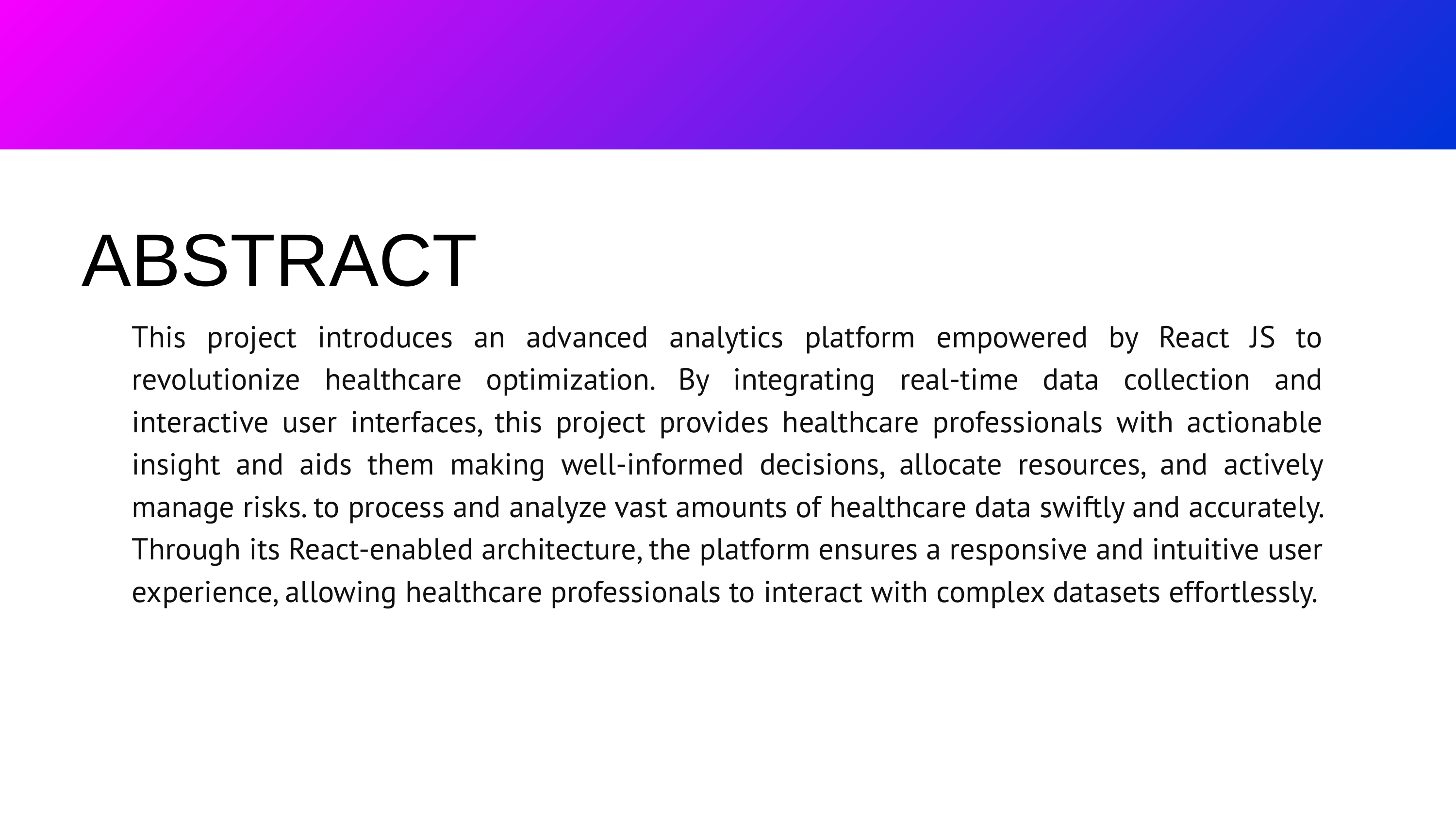

ABSTRACT
This project introduces an advanced analytics platform empowered by React JS to revolutionize healthcare optimization. By integrating real-time data collection and interactive user interfaces, this project provides healthcare professionals with actionable insight and aids them making well-informed decisions, allocate resources, and actively manage risks. to process and analyze vast amounts of healthcare data swiftly and accurately. Through its React-enabled architecture, the platform ensures a responsive and intuitive user experience, allowing healthcare professionals to interact with complex datasets effortlessly.